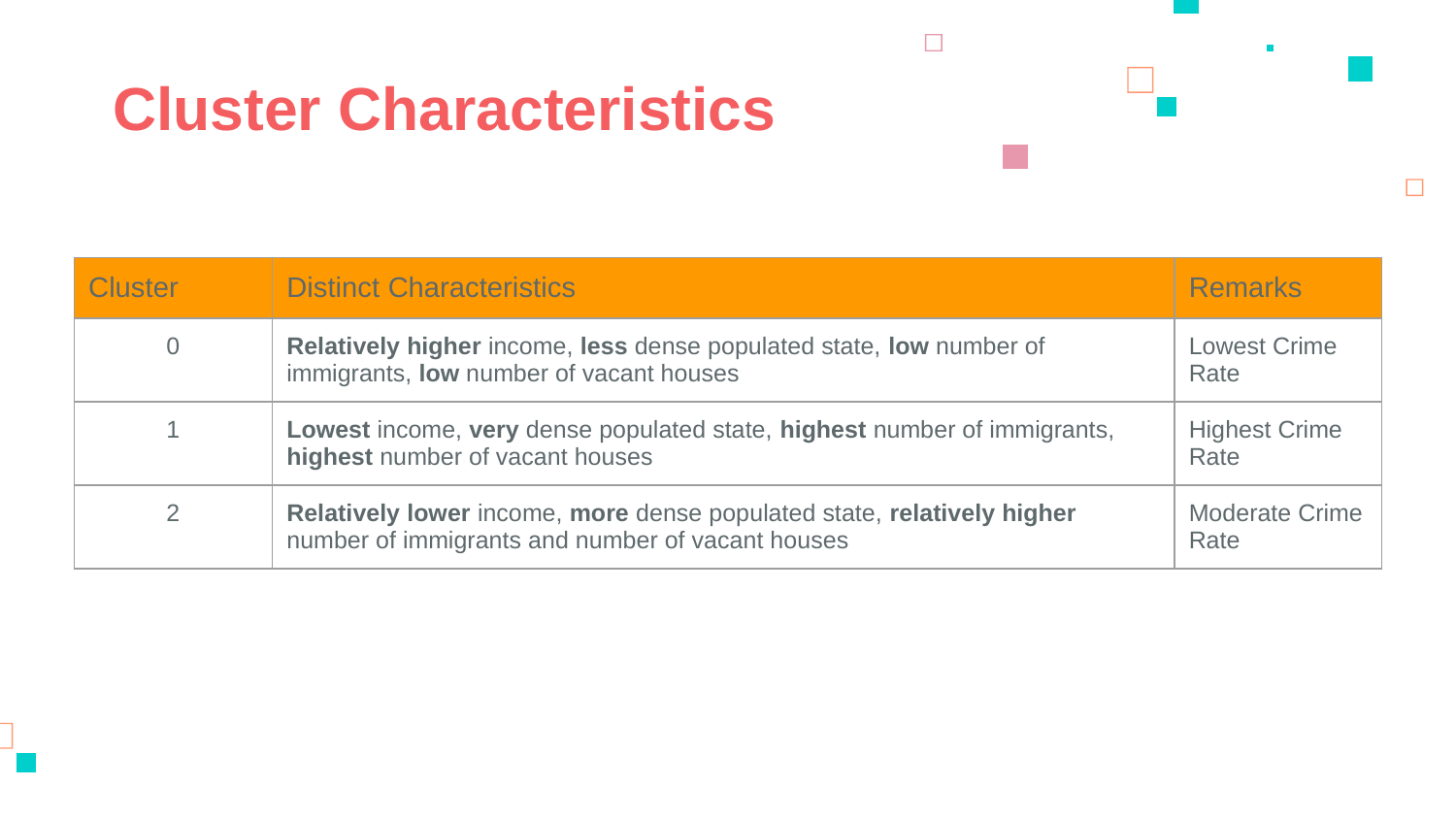

# Cluster Characteristics
| Cluster | Distinct Characteristics | Remarks |
| --- | --- | --- |
| 0 | Relatively higher income, less dense populated state, low number of immigrants, low number of vacant houses | Lowest Crime Rate |
| 1 | Lowest income, very dense populated state, highest number of immigrants, highest number of vacant houses | Highest Crime Rate |
| 2 | Relatively lower income, more dense populated state, relatively higher number of immigrants and number of vacant houses | Moderate Crime Rate |